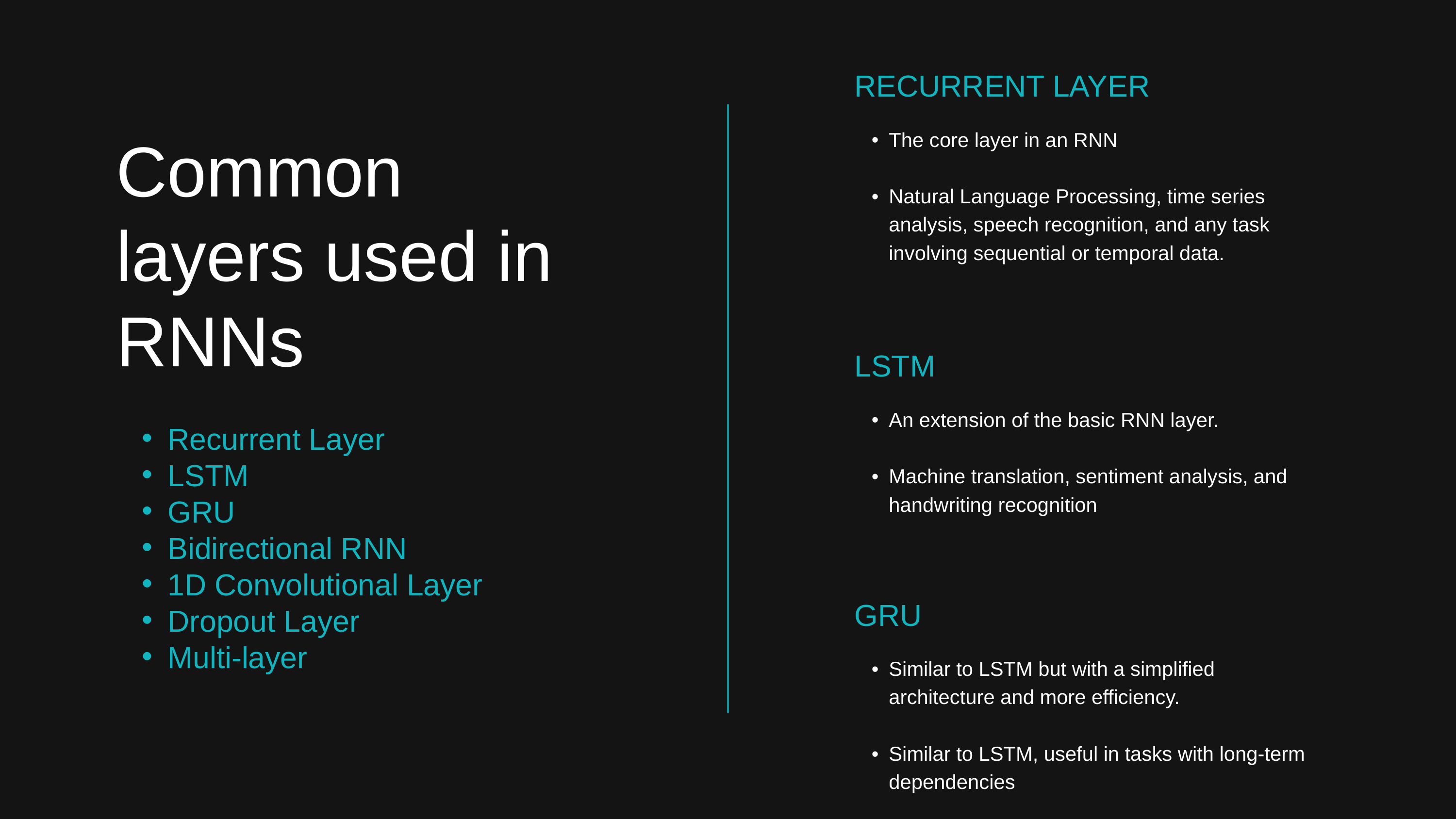

| RECURRENT LAYER |
| --- |
| The core layer in an RNN Natural Language Processing, time series analysis, speech recognition, and any task involving sequential or temporal data. |
|  |
| LSTM |
| An extension of the basic RNN layer. Machine translation, sentiment analysis, and handwriting recognition |
|  |
| GRU |
| Similar to LSTM but with a simplified architecture and more efficiency. Similar to LSTM, useful in tasks with long-term dependencies |
Common layers used in RNNs
Recurrent Layer
LSTM
GRU
Bidirectional RNN
1D Convolutional Layer
Dropout Layer
Multi-layer